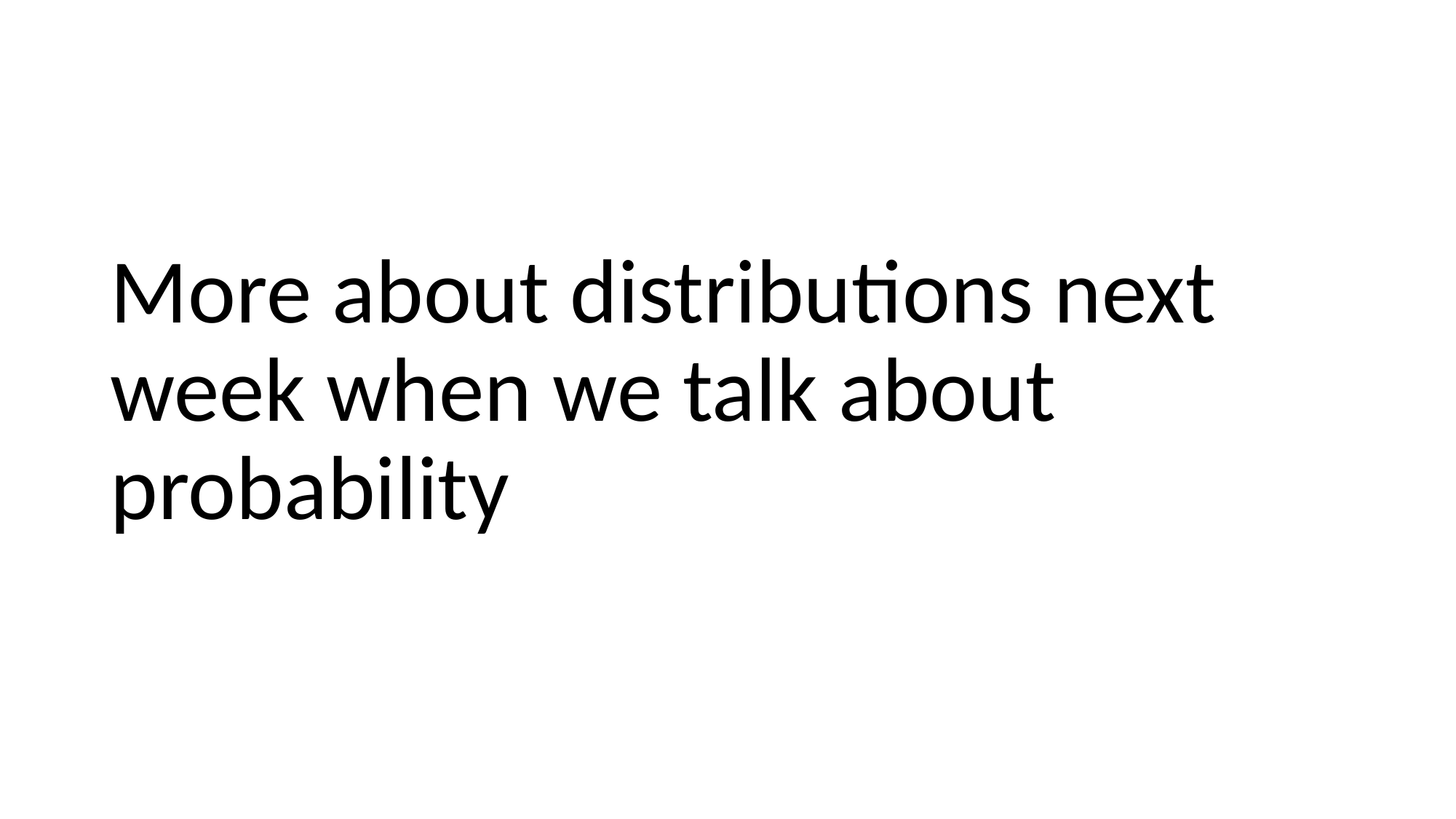

# More about distributions next week when we talk about probability